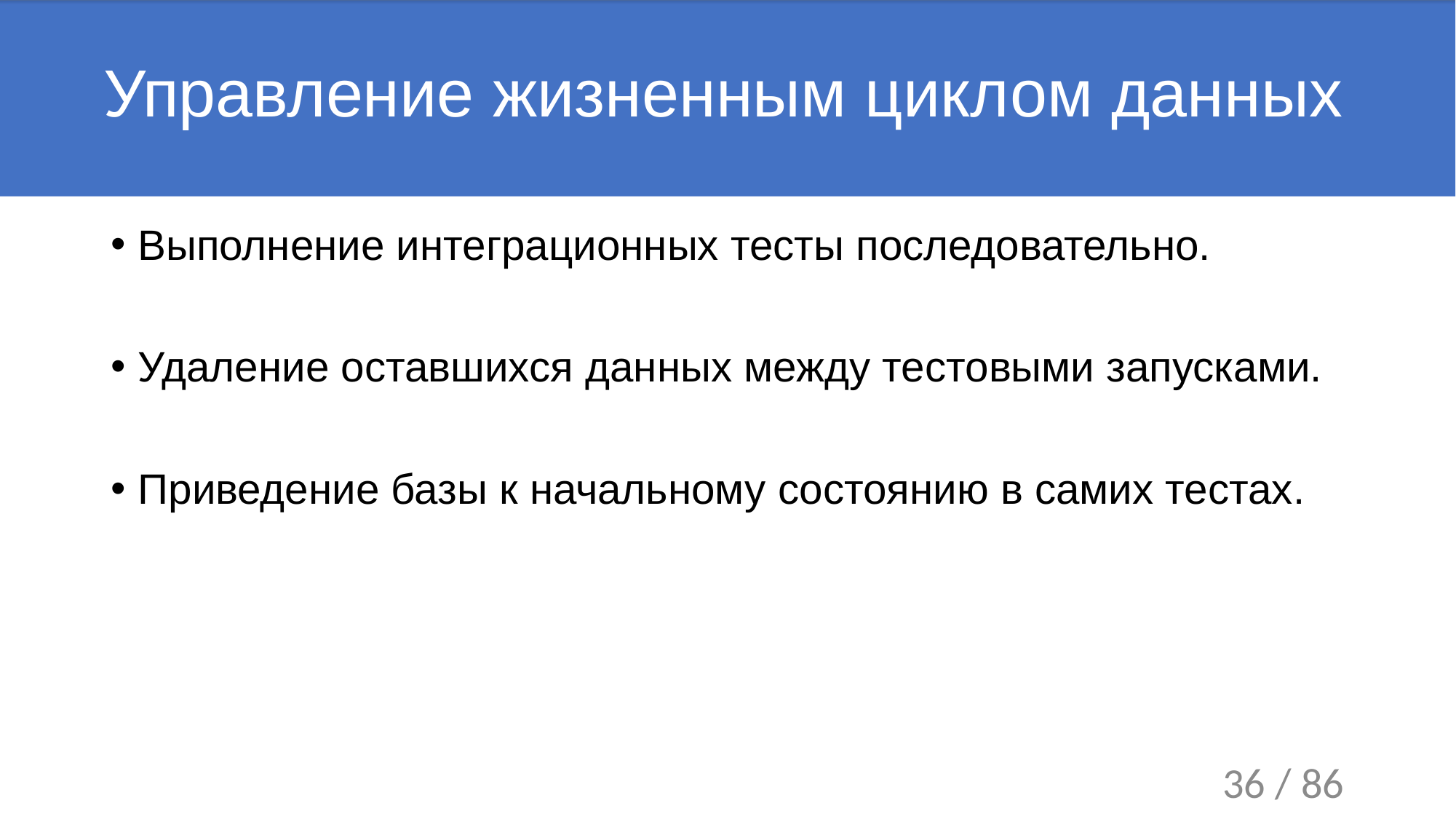

# Управление жизненным циклом данных
Выполнение интеграционных тесты последовательно.

Удаление оставшихся данных между тестовыми запусками.

Приведение базы к начальному состоянию в самих тестах.
36